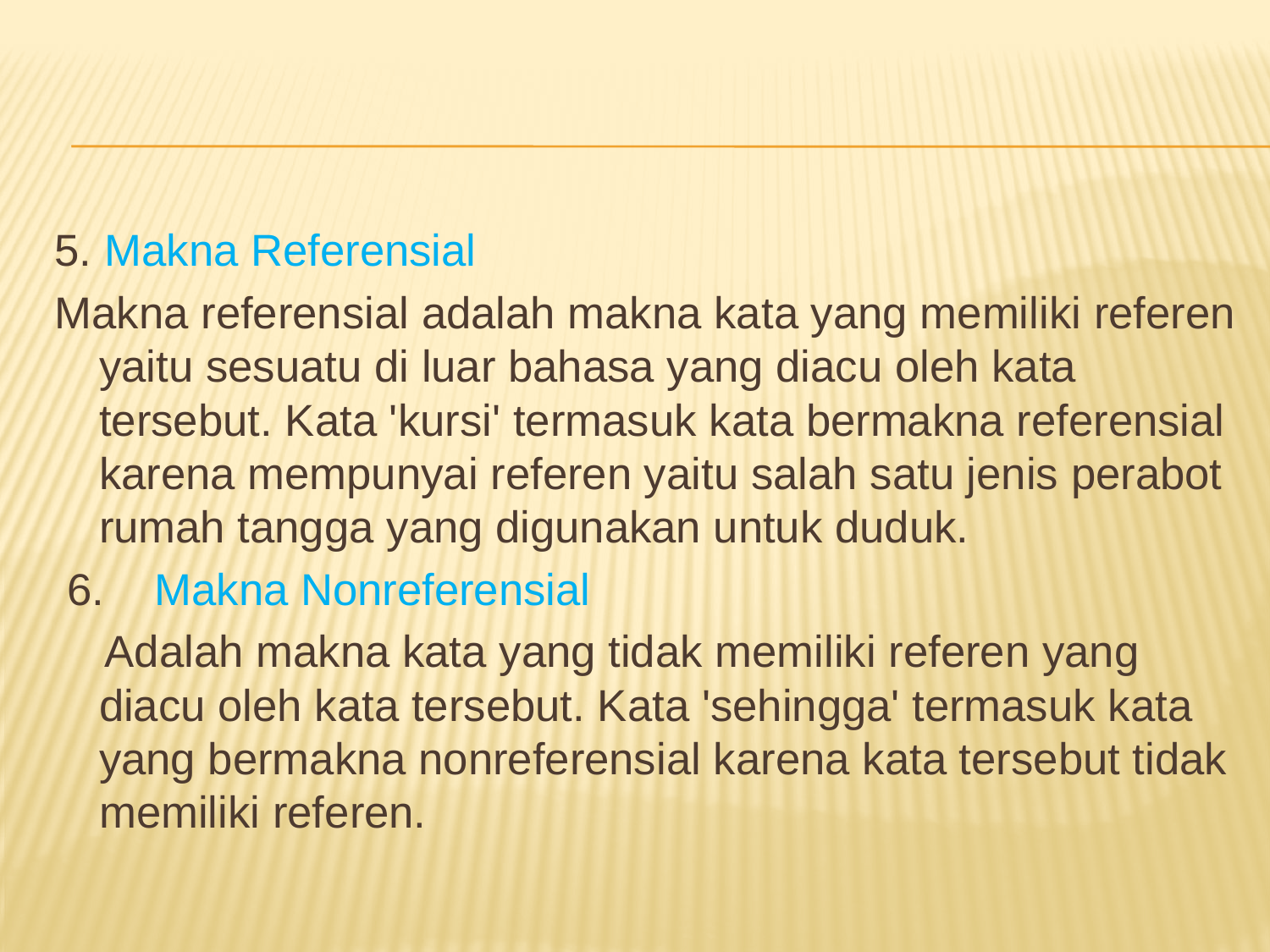

#
5. Makna Referensial
Makna referensial adalah makna kata yang memiliki referen yaitu sesuatu di luar bahasa yang diacu oleh kata tersebut. Kata 'kursi' termasuk kata bermakna referensial karena mempunyai referen yaitu salah satu jenis perabot rumah tangga yang digunakan untuk duduk.
 6.    Makna Nonreferensial
    Adalah makna kata yang tidak memiliki referen yang diacu oleh kata tersebut. Kata 'sehingga' termasuk kata yang bermakna nonreferensial karena kata tersebut tidak memiliki referen.